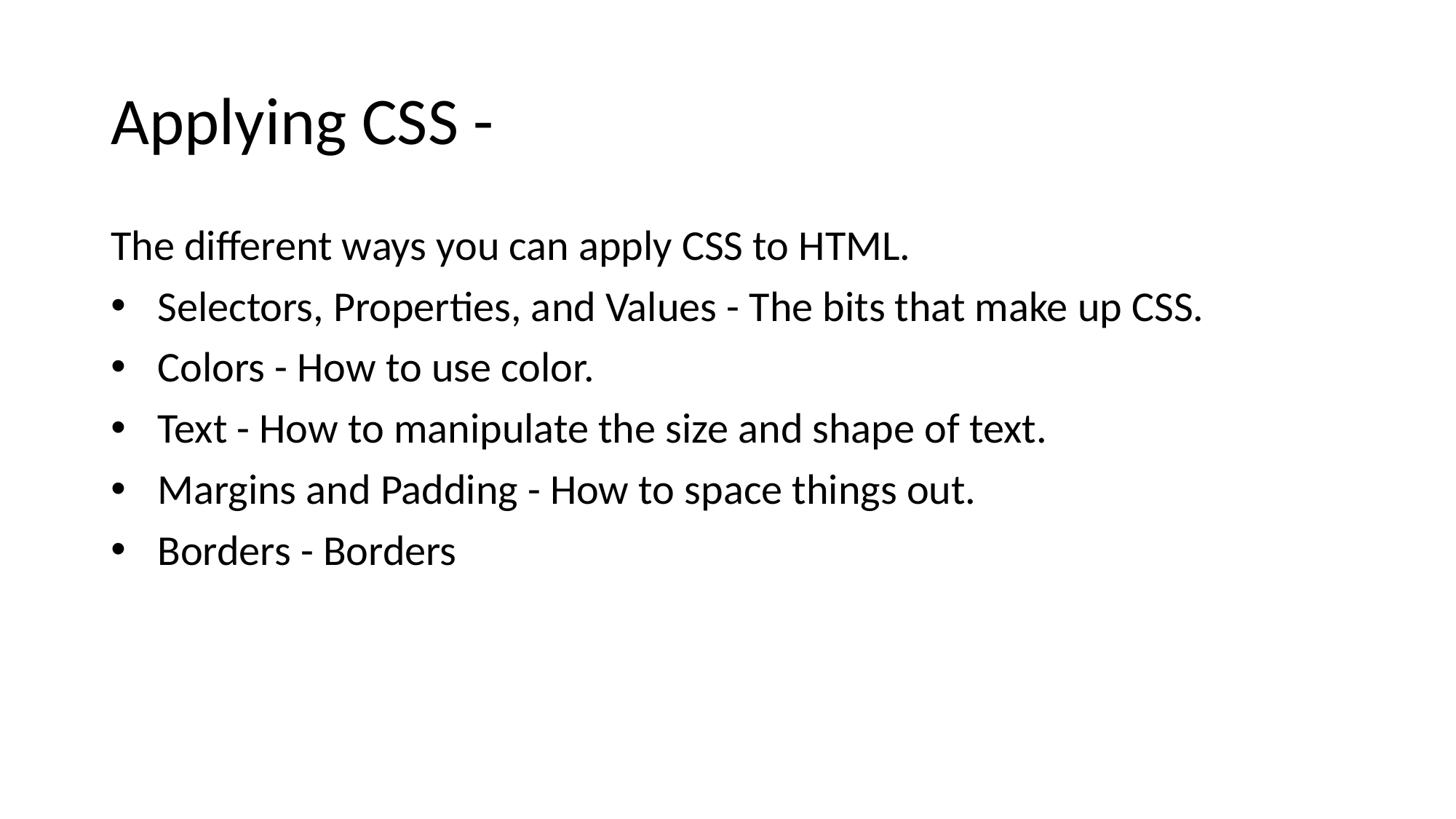

# Applying CSS -
The different ways you can apply CSS to HTML.
  Selectors, Properties, and Values - The bits that make up CSS.
  Colors - How to use color.
  Text - How to manipulate the size and shape of text.
  Margins and Padding - How to space things out.
  Borders - Borders